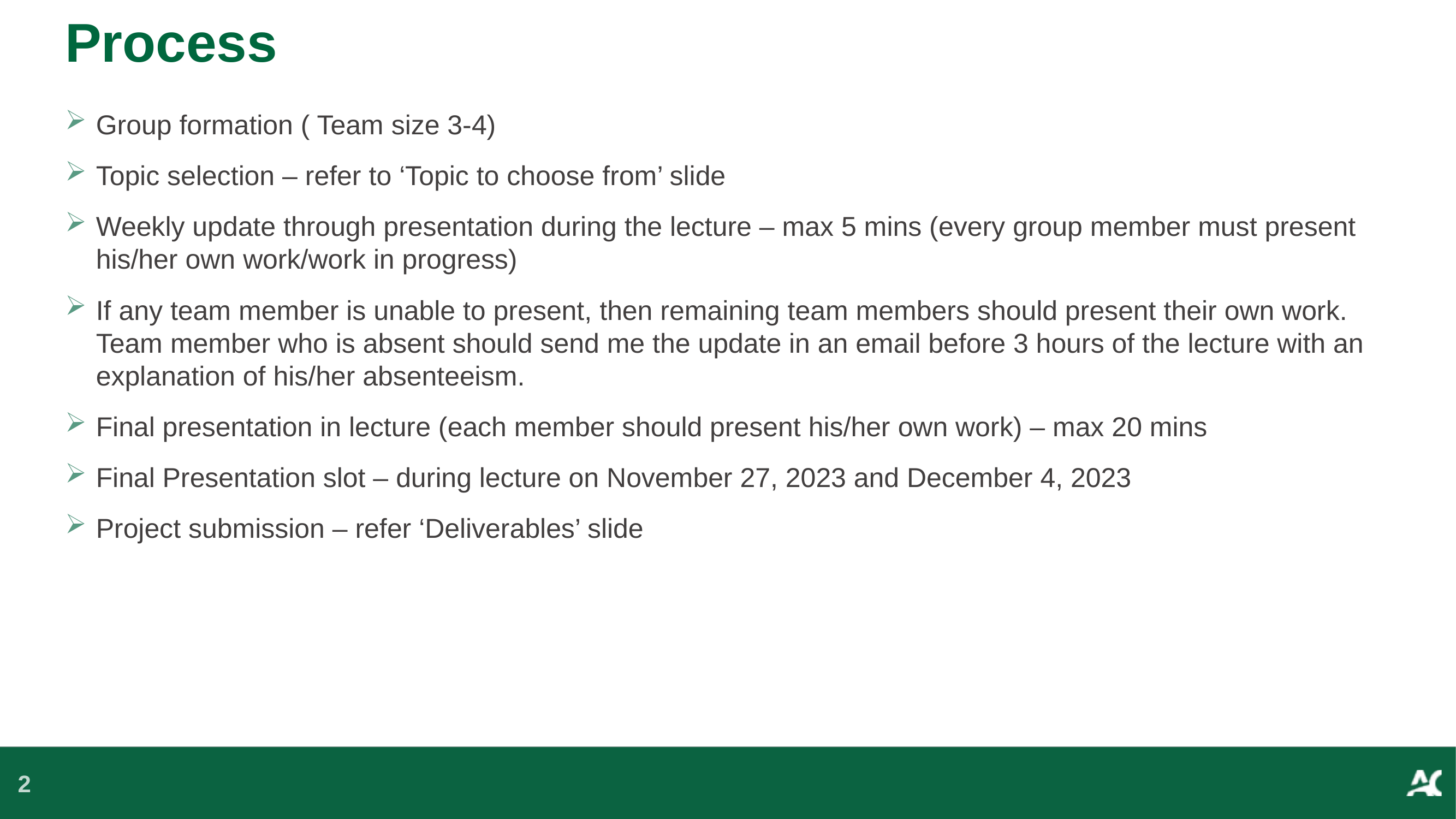

# Process
Group formation ( Team size 3-4)
Topic selection – refer to ‘Topic to choose from’ slide
Weekly update through presentation during the lecture – max 5 mins (every group member must present his/her own work/work in progress)
If any team member is unable to present, then remaining team members should present their own work. Team member who is absent should send me the update in an email before 3 hours of the lecture with an explanation of his/her absenteeism.
Final presentation in lecture (each member should present his/her own work) – max 20 mins
Final Presentation slot – during lecture on November 27, 2023 and December 4, 2023
Project submission – refer ‘Deliverables’ slide
2